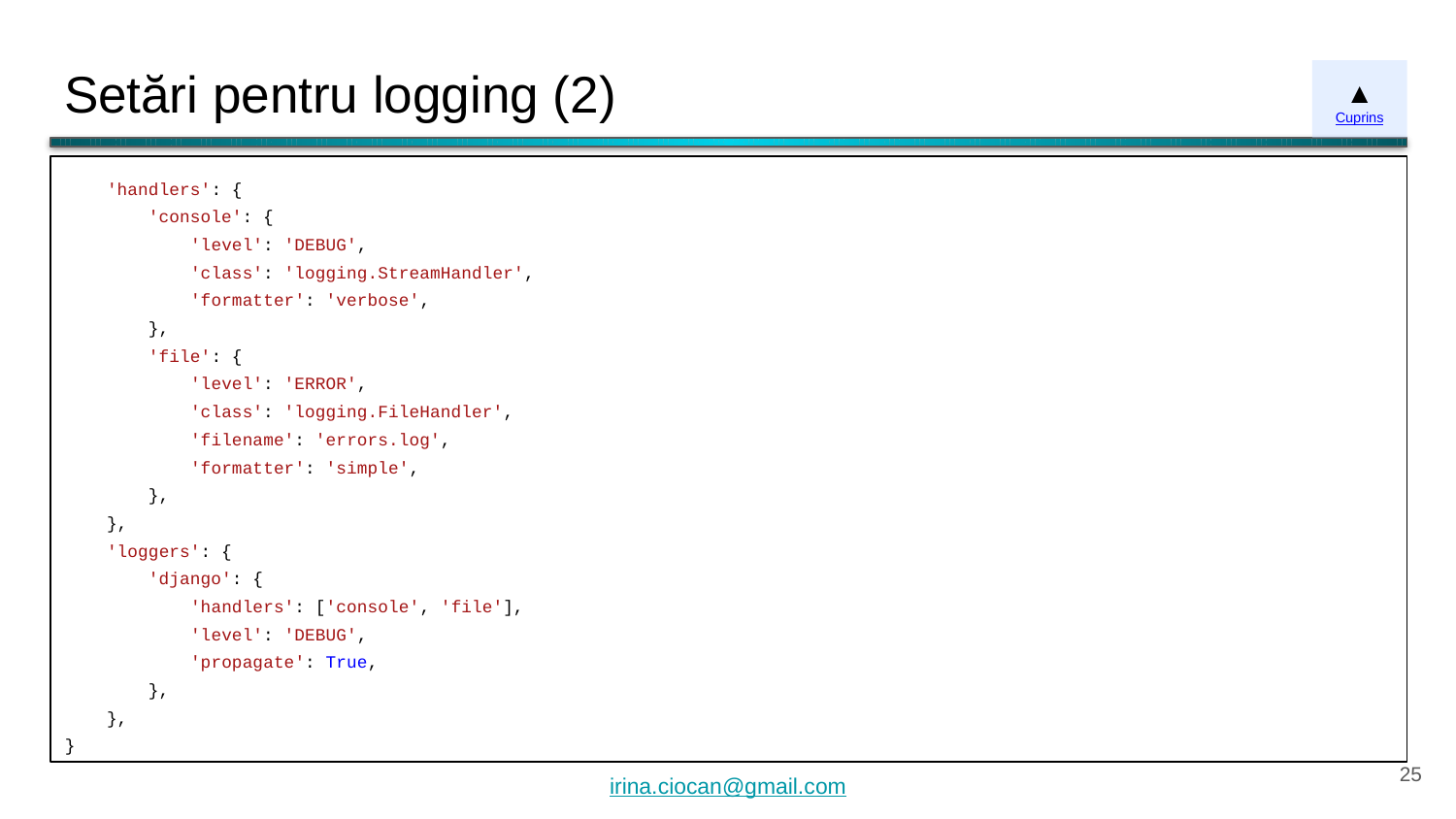

# Setări pentru logging (2)
▲
Cuprins

    'handlers': {
        'console': {
            'level': 'DEBUG',
            'class': 'logging.StreamHandler',
            'formatter': 'verbose',
        },
        'file': {
            'level': 'ERROR',
            'class': 'logging.FileHandler',
            'filename': 'errors.log',
            'formatter': 'simple',
        },
    },
    'loggers': {
        'django': {
            'handlers': ['console', 'file'],
            'level': 'DEBUG',
            'propagate': True,
        },
    },
}

25
irina.ciocan@gmail.com